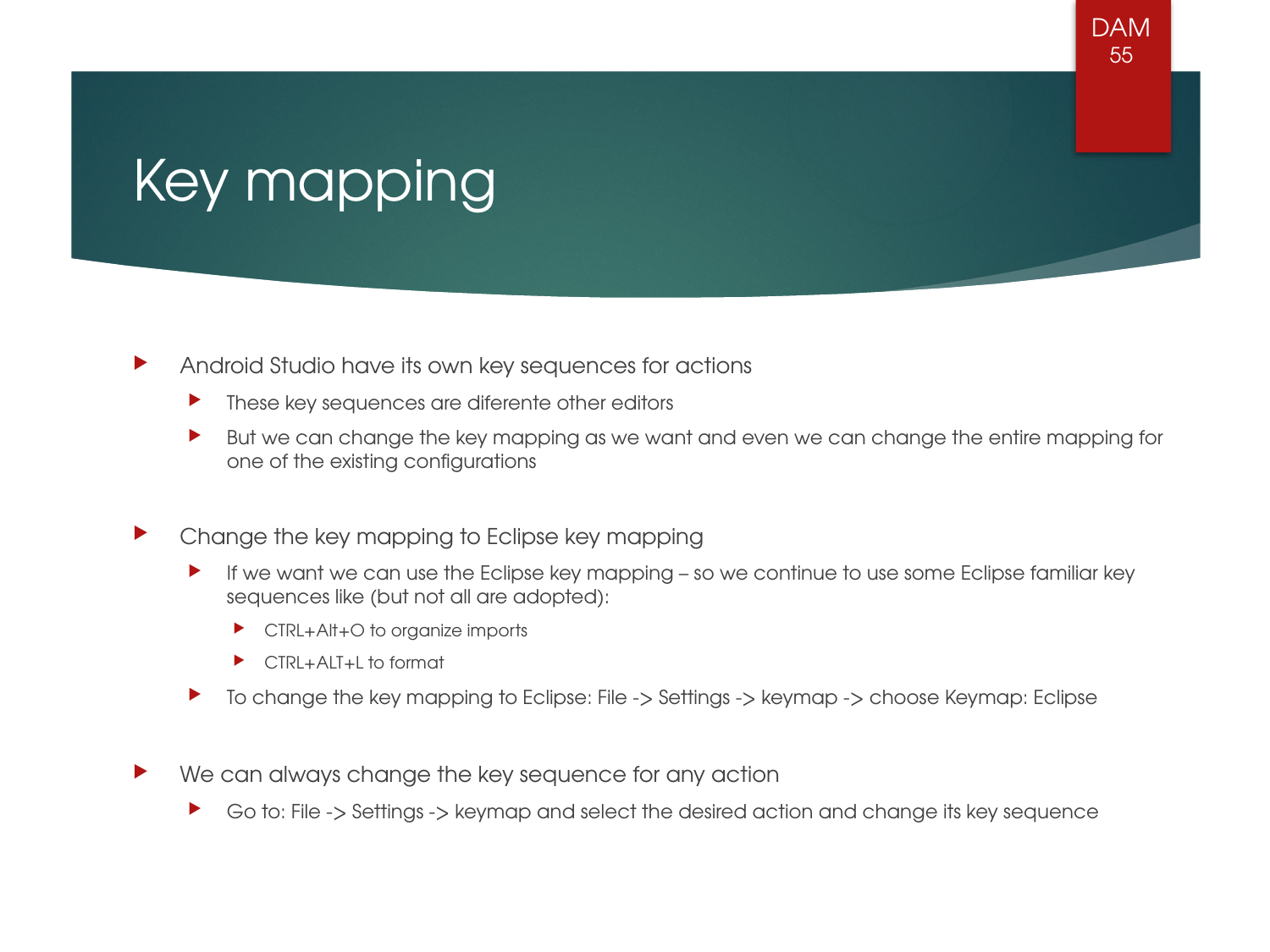

DAM
55
# Key mapping
Android Studio have its own key sequences for actions
These key sequences are diferente other editors
But we can change the key mapping as we want and even we can change the entire mapping for one of the existing configurations

Change the key mapping to Eclipse key mapping
If we want we can use the Eclipse key mapping – so we continue to use some Eclipse familiar key sequences like (but not all are adopted):
CTRL+Alt+O to organize imports
CTRL+ALT+L to format
To change the key mapping to Eclipse: File -> Settings -> keymap -> choose Keymap: Eclipse

We can always change the key sequence for any action
Go to: File -> Settings -> keymap and select the desired action and change its key sequence